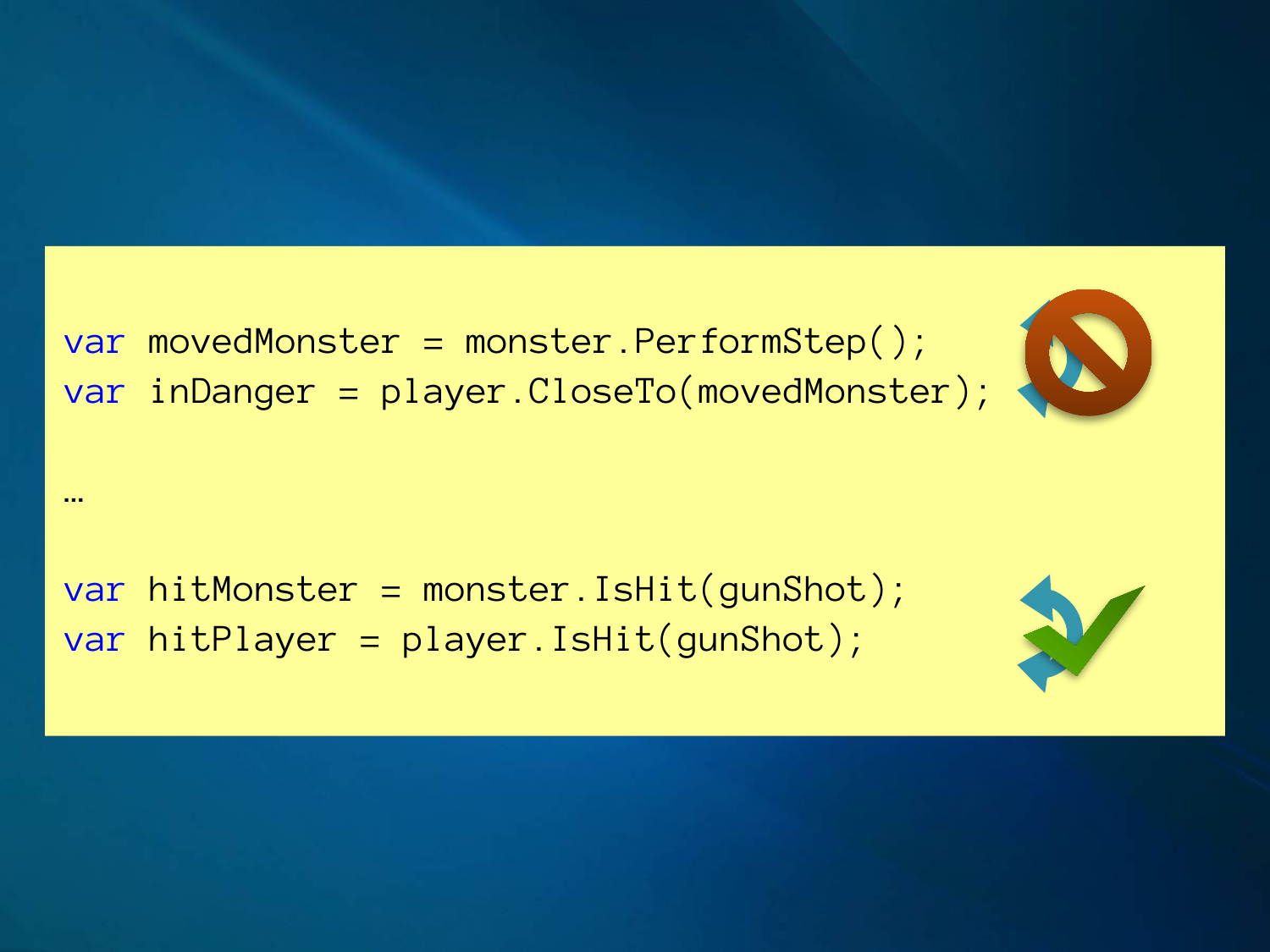

var movedMonster = monster.PerformStep();
var inDanger = player.CloseTo(movedMonster);

…

var hitMonster = monster.IsHit(gunShot);
var hitPlayer = player.IsHit(gunShot);